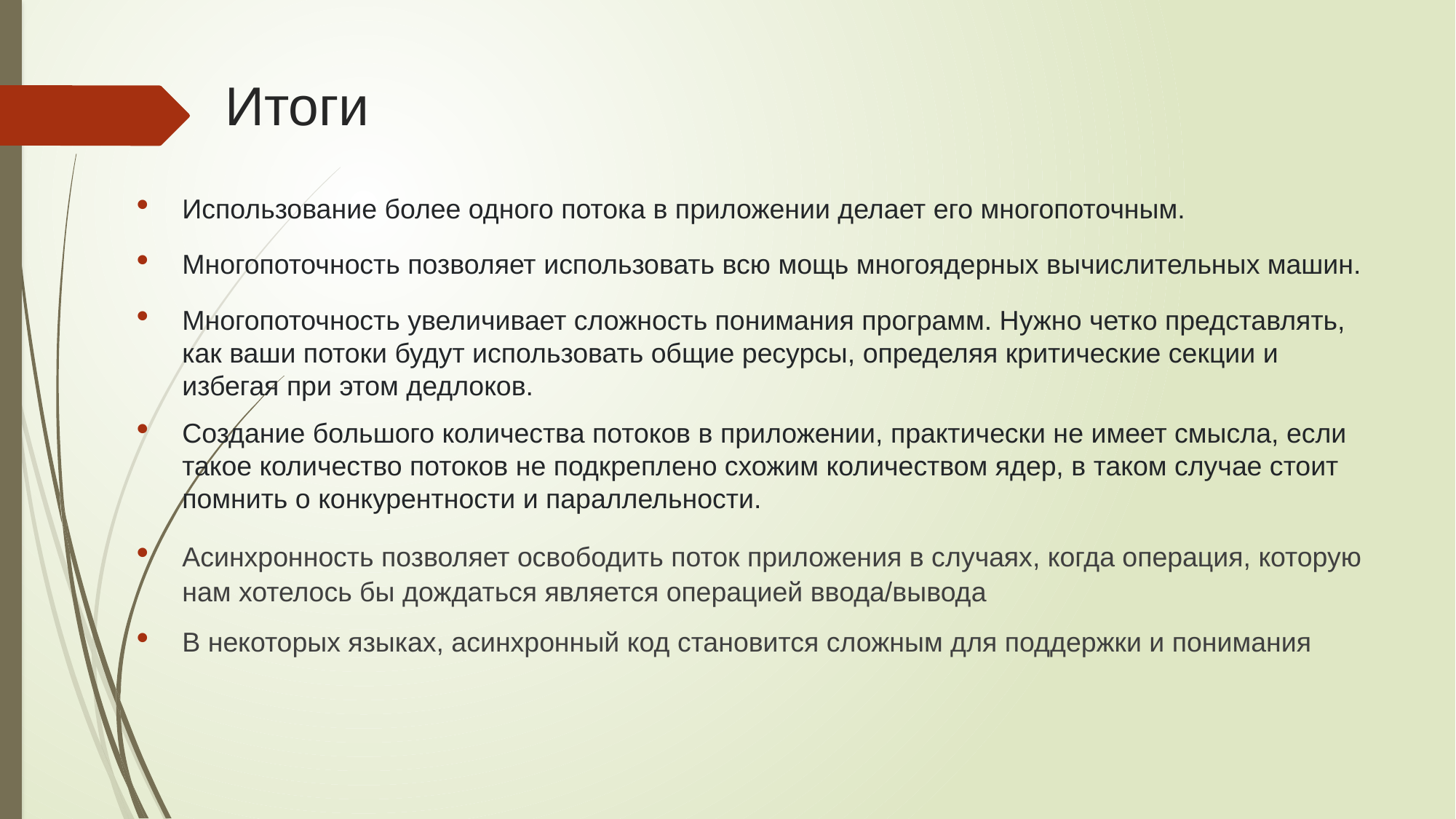

# Итоги
Использование более одного потока в приложении делает его многопоточным.
Многопоточность позволяет использовать всю мощь многоядерных вычислительных машин.
Многопоточность увеличивает сложность понимания программ. Нужно четко представлять, как ваши потоки будут использовать общие ресурсы, определяя критические секции и избегая при этом дедлоков.
Создание большого количества потоков в приложении, практически не имеет смысла, если такое количество потоков не подкреплено схожим количеством ядер, в таком случае стоит помнить о конкурентности и параллельности.
Асинхронность позволяет освободить поток приложения в случаях, когда операция, которую нам хотелось бы дождаться является операцией ввода/вывода
В некоторых языках, асинхронный код становится сложным для поддержки и понимания